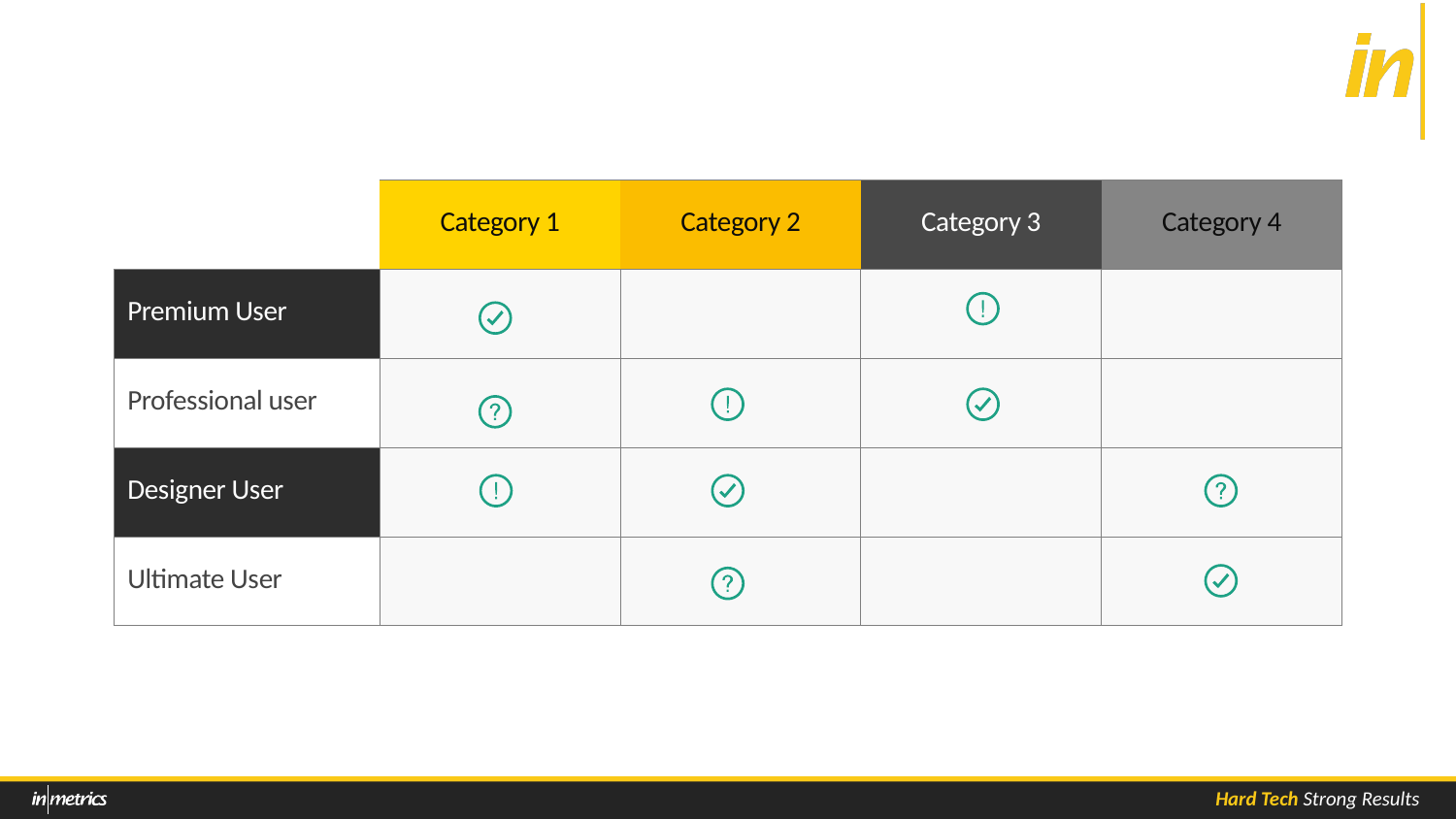

|  | Category 1 | Category 2 | Category 3 | Category 4 |
| --- | --- | --- | --- | --- |
| Premium User |  |  |  |  |
| Professional user |  |  |  |  |
| Designer User |  |  |  |  |
| Ultimate User |  |  |  |  |